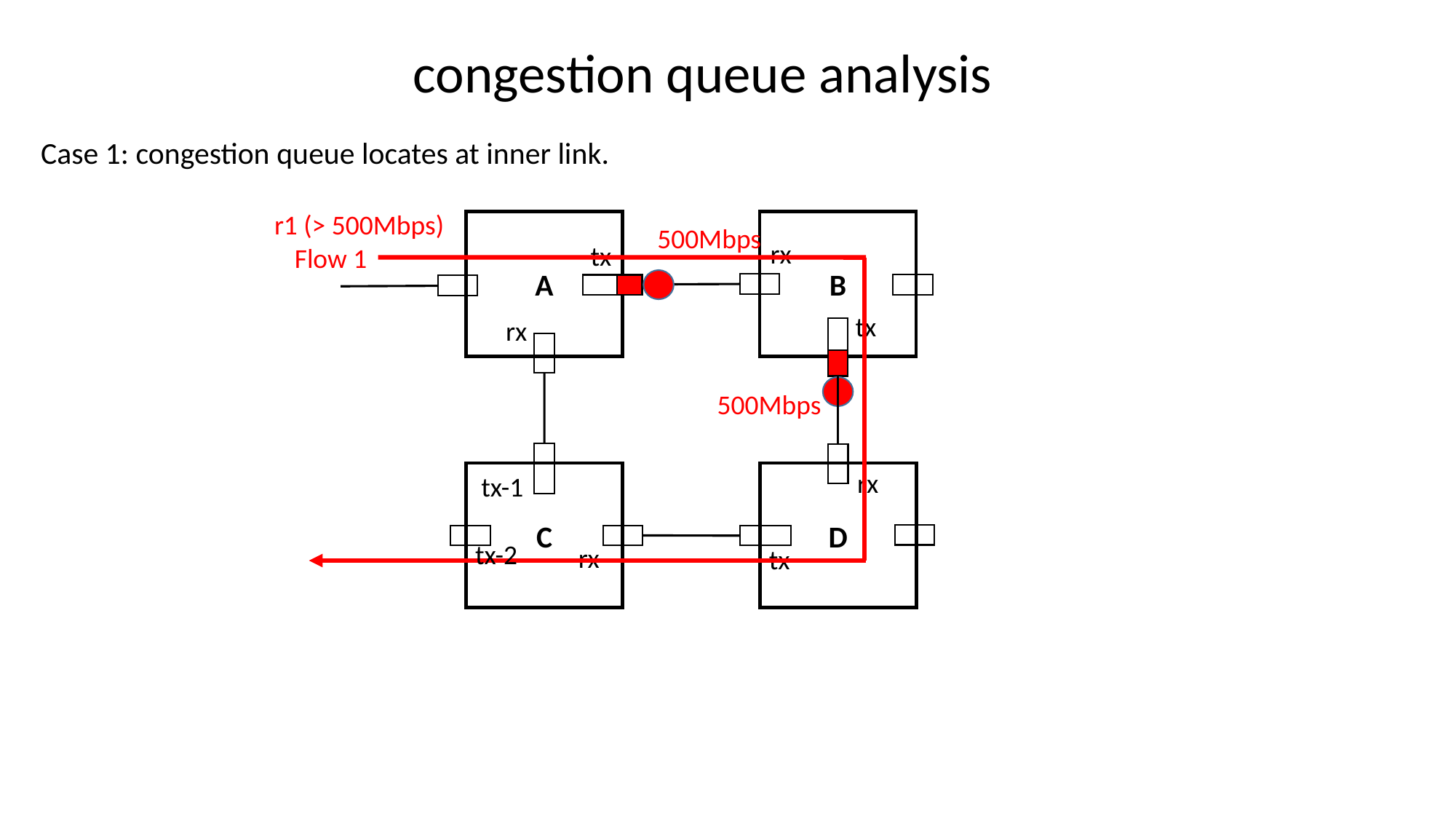

congestion queue analysis
Case 1: congestion queue locates at inner link.
r1 (> 500Mbps)
A
B
500Mbps
rx
tx
Flow 1

tx
rx

500Mbps

rx
C
D
tx-1

tx-2
rx
tx